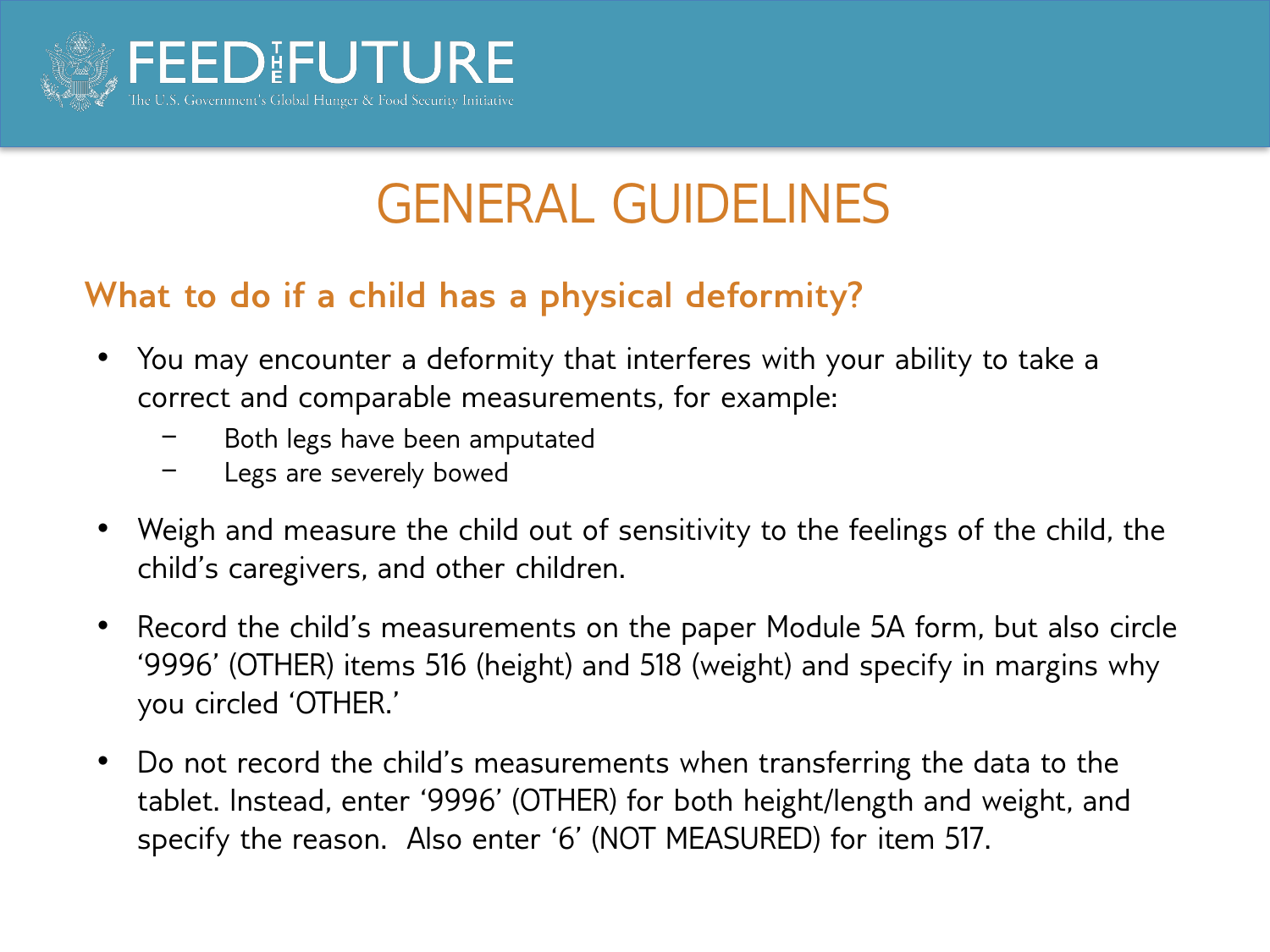

# General Guidelines
What to do if a child has a physical deformity?
You may encounter a deformity that interferes with your ability to take a correct and comparable measurements, for example:
Both legs have been amputated
Legs are severely bowed
Weigh and measure the child out of sensitivity to the feelings of the child, the child’s caregivers, and other children.
Record the child’s measurements on the paper Module 5A form, but also circle ‘9996’ (OTHER) items 516 (height) and 518 (weight) and specify in margins why you circled ‘OTHER.’
Do not record the child’s measurements when transferring the data to the tablet. Instead, enter ‘9996’ (OTHER) for both height/length and weight, and specify the reason.  Also enter ‘6’ (NOT MEASURED) for item 517.